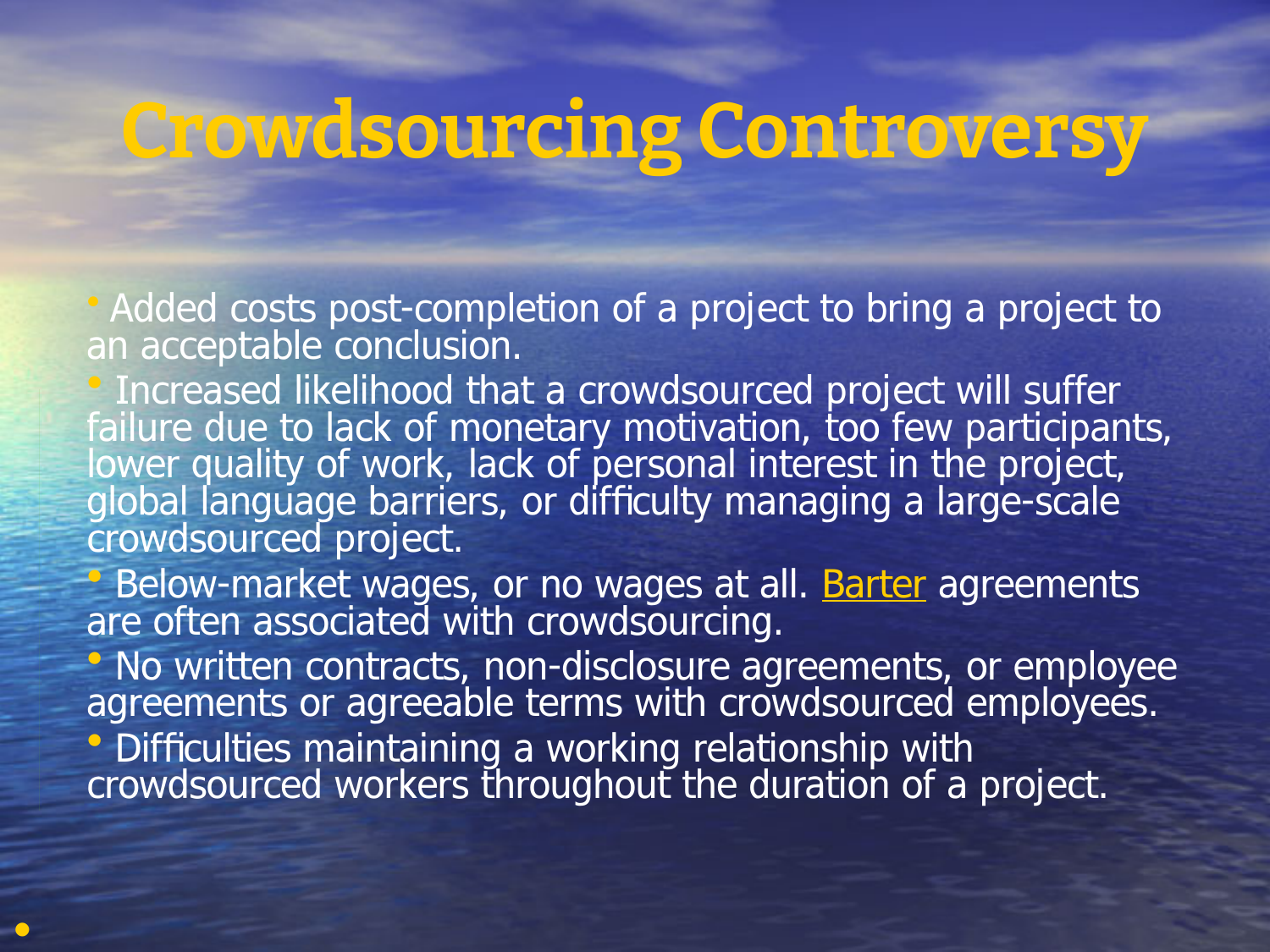

# Crowdsourcing Controversy
 Added costs post-completion of a project to bring a project to an acceptable conclusion.
 Increased likelihood that a crowdsourced project will suffer failure due to lack of monetary motivation, too few participants, lower quality of work, lack of personal interest in the project, global language barriers, or difficulty managing a large-scale crowdsourced project.
 Below-market wages, or no wages at all. Barter agreements are often associated with crowdsourcing.
 No written contracts, non-disclosure agreements, or employee agreements or agreeable terms with crowdsourced employees.
 Difficulties maintaining a working relationship with crowdsourced workers throughout the duration of a project.
●